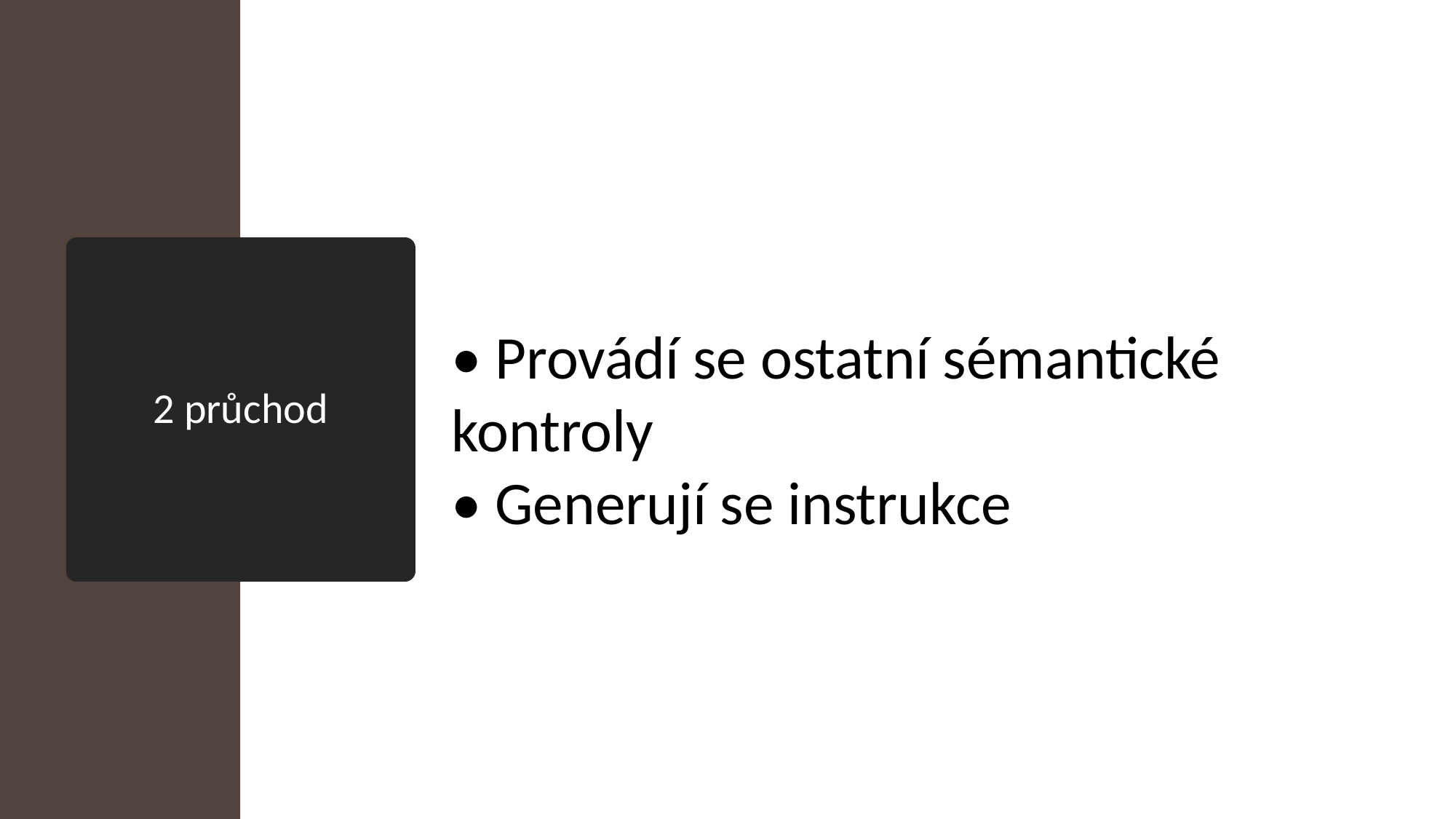

# 2 průchod
• Provádí se ostatní sémantické kontroly
• Generují se instrukce